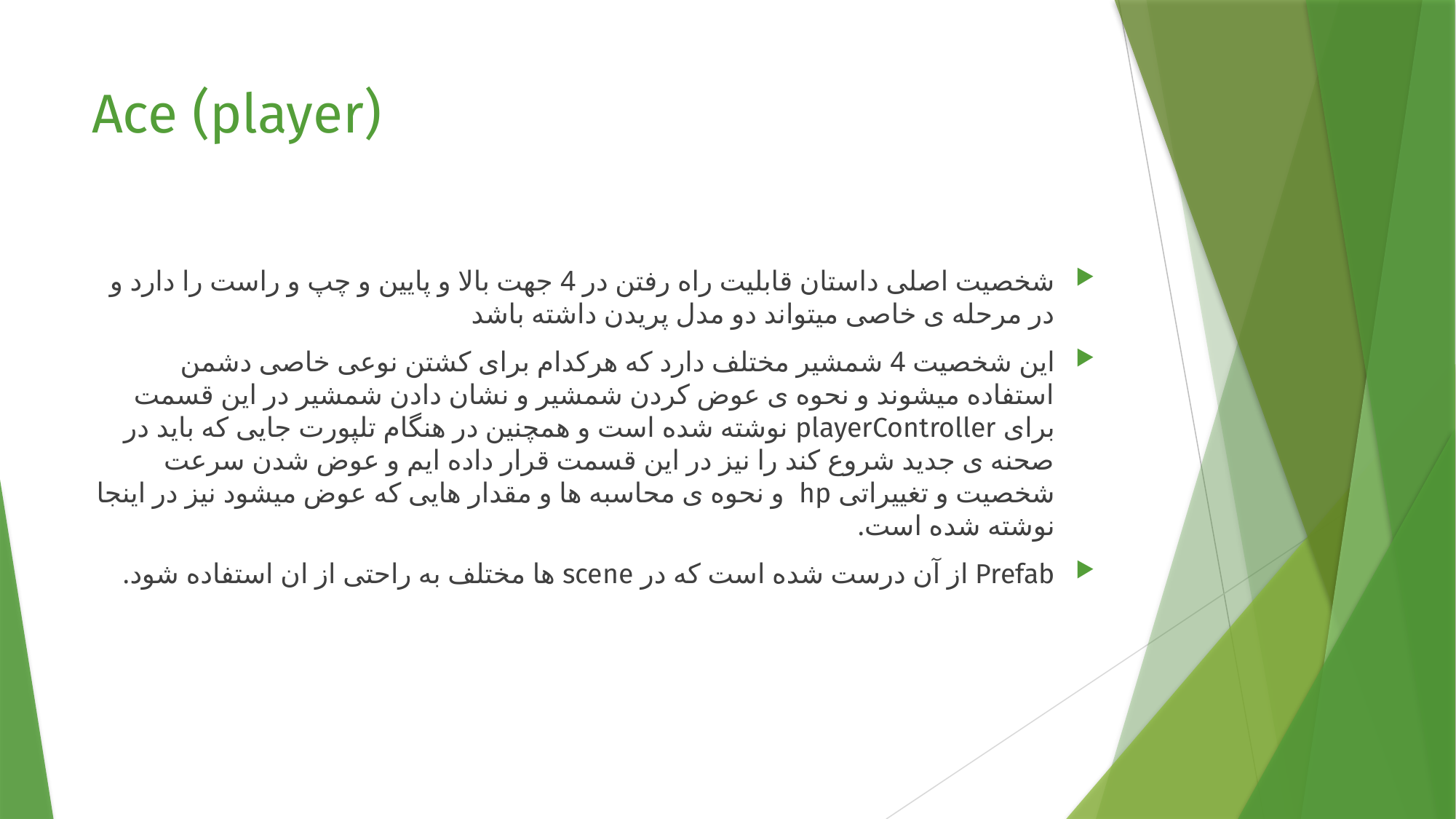

# Ace (player)
شخصیت اصلی داستان قابلیت راه رفتن در 4 جهت بالا و پایین و چپ و راست را دارد و در مرحله ی خاصی میتواند دو مدل پریدن داشته باشد
این شخصیت 4 شمشیر مختلف دارد که هرکدام برای کشتن نوعی خاصی دشمن استفاده میشوند و نحوه ی عوض کردن شمشیر و نشان دادن شمشیر در این قسمت برای playerController نوشته شده است و همچنین در هنگام تلپورت جایی که باید در صحنه ی جدید شروع کند را نیز در این قسمت قرار داده ایم و عوض شدن سرعت شخصیت و تغییراتی hp  و نحوه ی محاسبه ها و مقدار هایی که عوض میشود نیز در اینجا نوشته شده است.
Prefab از آن درست شده است که در scene ها مختلف به راحتی از ان استفاده شود.